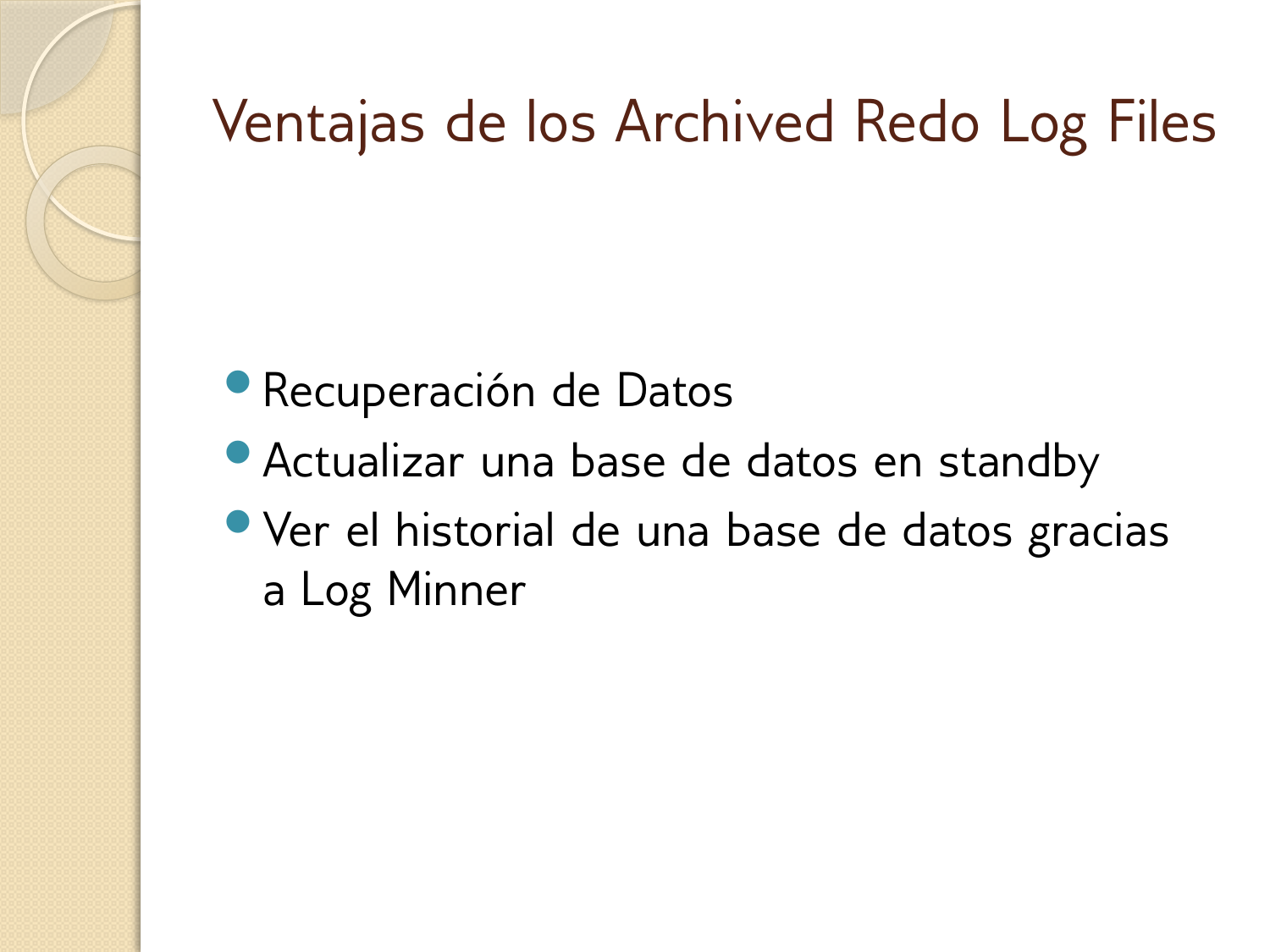

# Ventajas de los Archived Redo Log Files

Recuperación de Datos
Actualizar una base de datos en standby
Ver el historial de una base de datos gracias a Log Minner